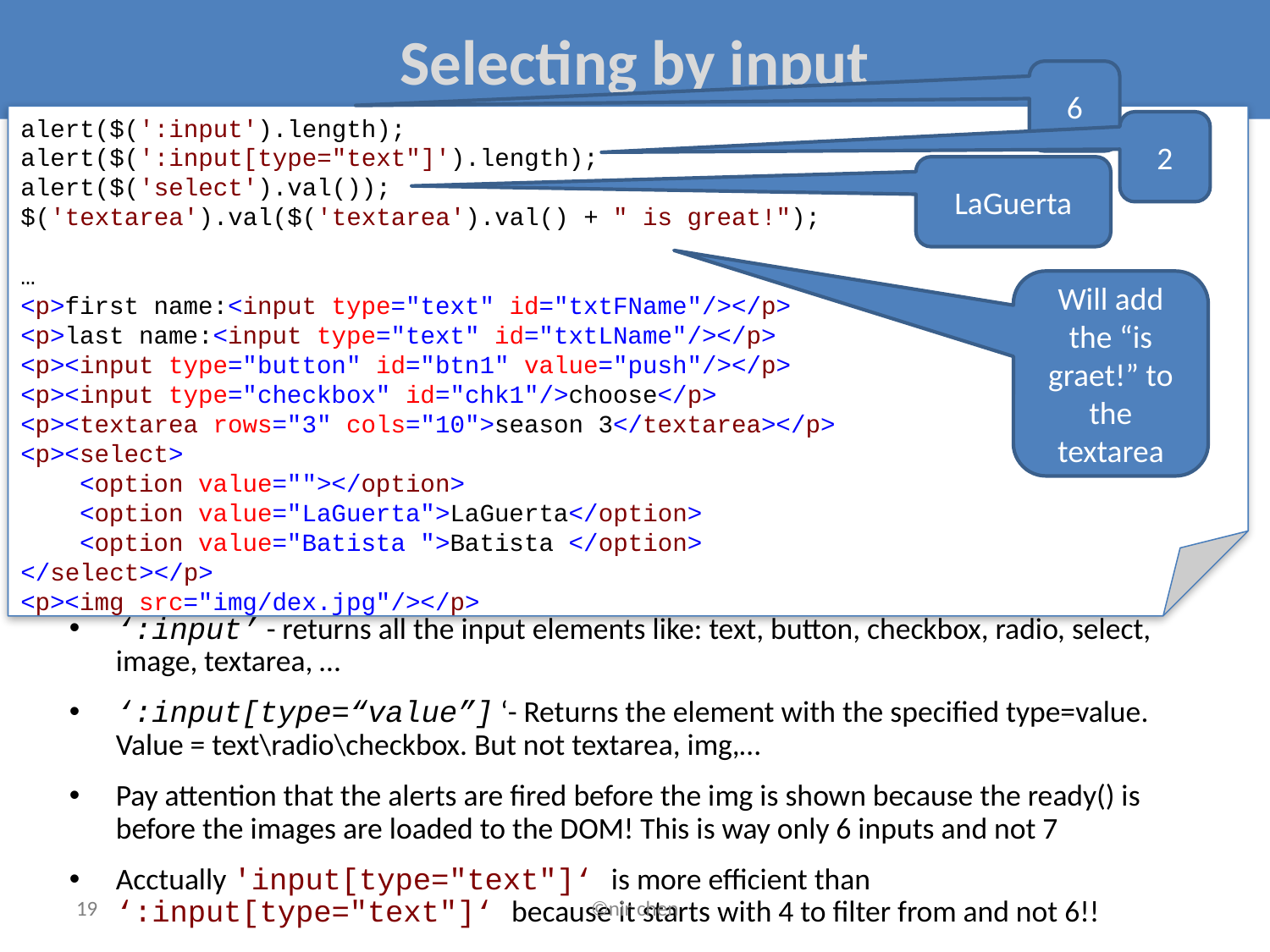

# Selecting by input
6
alert($(':input').length);
alert($(':input[type="text"]').length);
alert($('select').val());
$('textarea').val($('textarea').val() + " is great!");

…
<p>first name:<input type="text" id="txtFName"/></p>
<p>last name:<input type="text" id="txtLName"/></p>
<p><input type="button" id="btn1" value="push"/></p>
<p><input type="checkbox" id="chk1"/>choose</p>
<p><textarea rows="3" cols="10">season 3</textarea></p>
<p><select>
    <option value=""></option>
    <option value="LaGuerta">LaGuerta</option>
    <option value="Batista ">Batista </option>
</select></p>
<p><img src="img/dex.jpg"/></p>
2
LaGuerta
Will add the “is graet!” to the textarea
‘:input’ - returns all the input elements like: text, button, checkbox, radio, select, image, textarea, …
‘:input[type=“value”] ‘- Returns the element with the specified type=value. Value = text\radio\checkbox. But not textarea, img,…
Pay attention that the alerts are fired before the img is shown because the ready() is before the images are loaded to the DOM! This is way only 6 inputs and not 7
Acctually 'input[type="text"]‘ is more efficient than ‘:input[type="text"]‘ because it starts with 4 to filter from and not 6!!
19
©nir chen